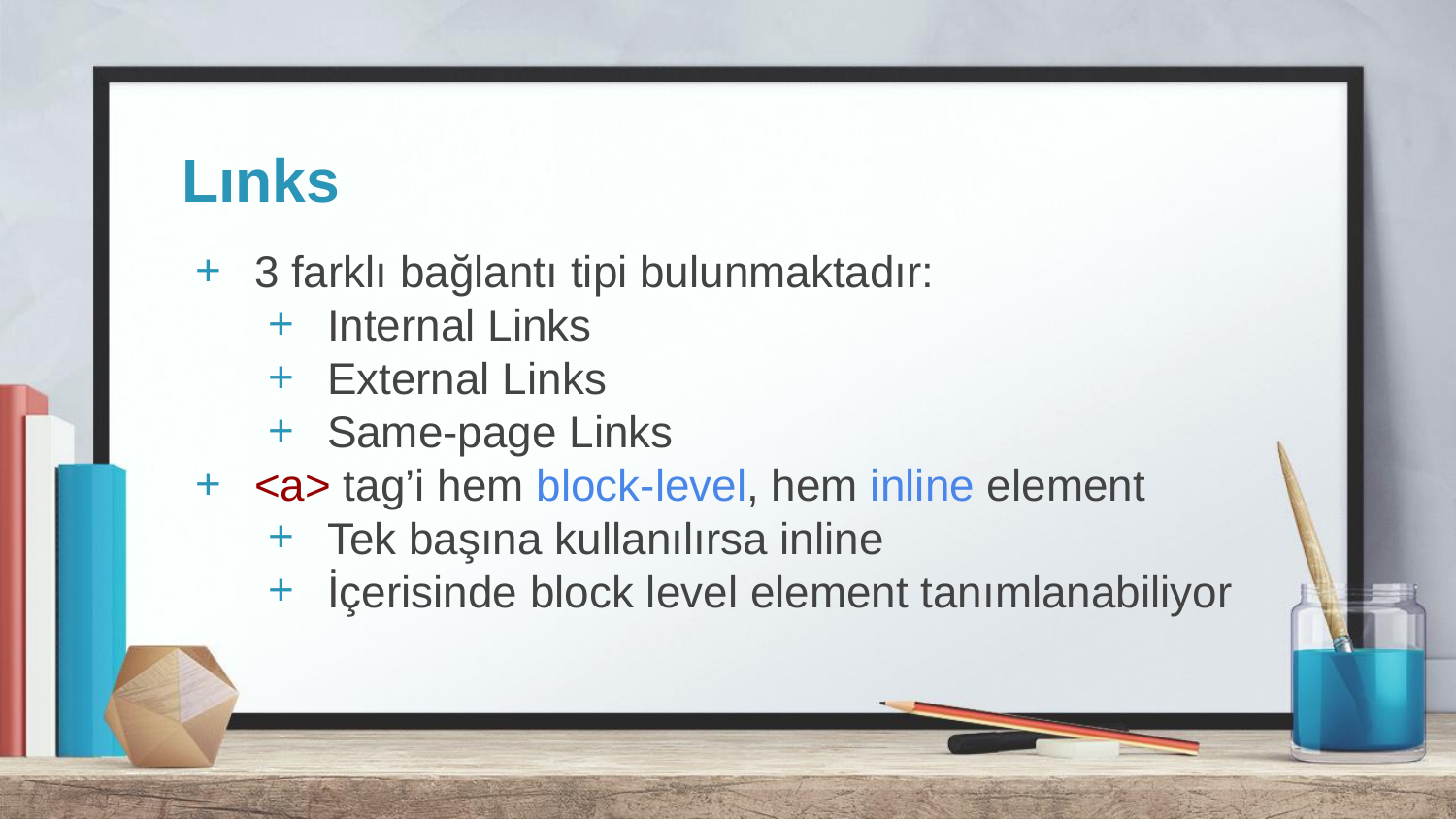

# Lınks
3 farklı bağlantı tipi bulunmaktadır:
Internal Links
External Links
Same-page Links
<a> tag’i hem block-level, hem inline element
Tek başına kullanılırsa inline
İçerisinde block level element tanımlanabiliyor